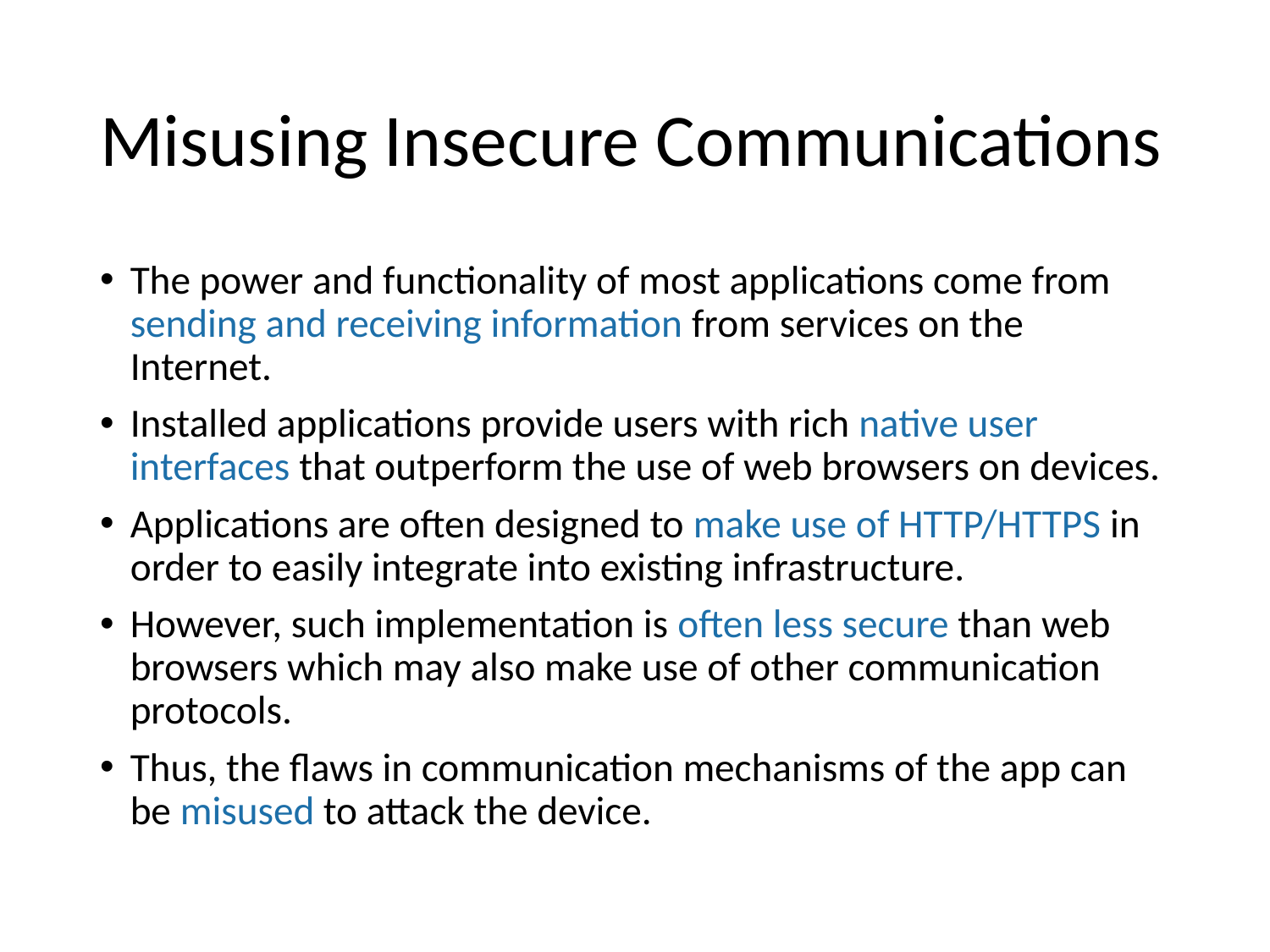

# Misusing Insecure Communications
The power and functionality of most applications come from sending and receiving information from services on the Internet.
Installed applications provide users with rich native user interfaces that outperform the use of web browsers on devices.
Applications are often designed to make use of HTTP/HTTPS in order to easily integrate into existing infrastructure.
However, such implementation is often less secure than web browsers which may also make use of other communication protocols.
Thus, the flaws in communication mechanisms of the app can be misused to attack the device.